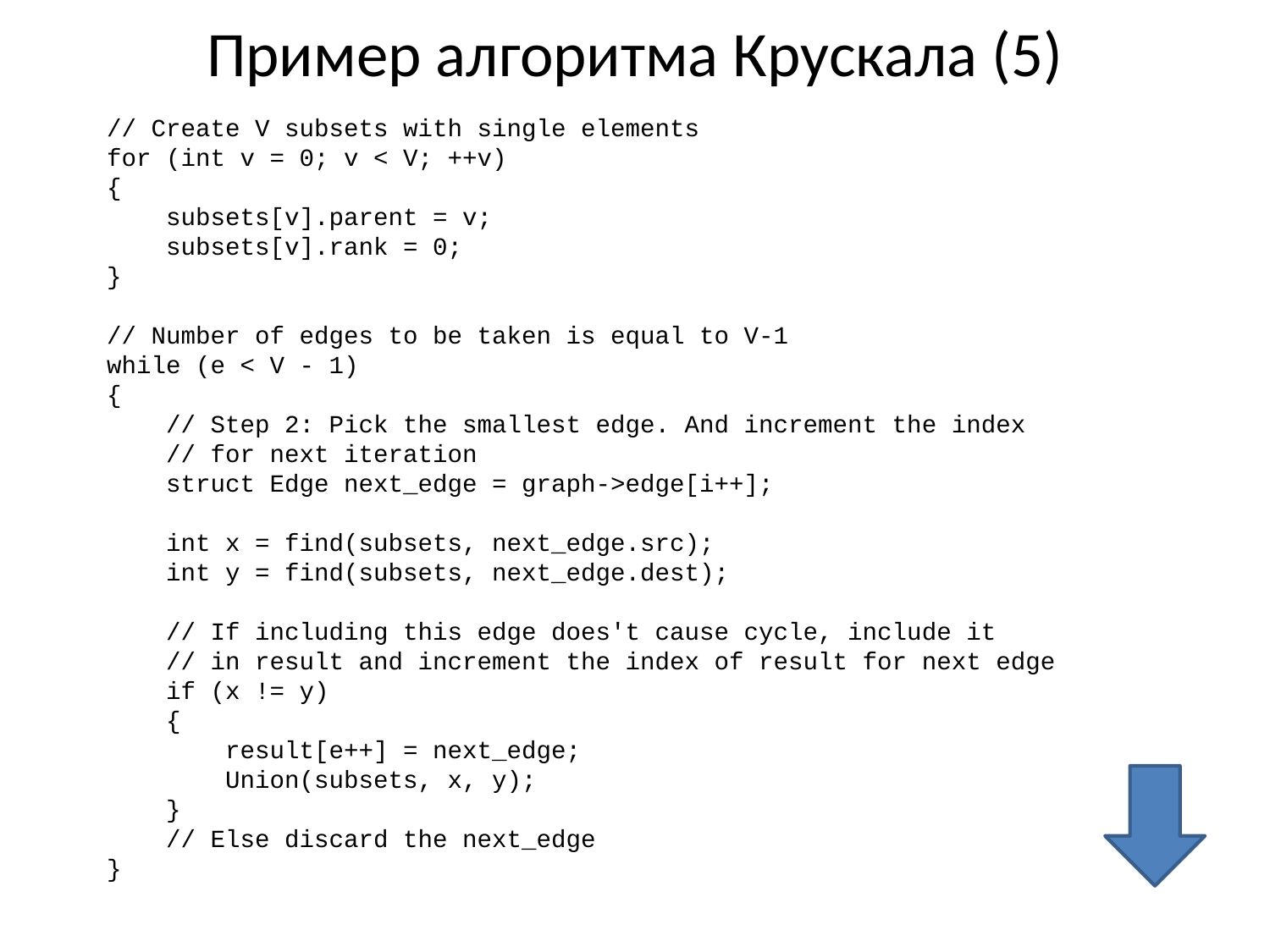

# Пример алгоритма Крускала (5)
    // Create V subsets with single elements
    for (int v = 0; v < V; ++v)
    {
        subsets[v].parent = v;
        subsets[v].rank = 0;
    }

    // Number of edges to be taken is equal to V-1
    while (e < V - 1)
    {
        // Step 2: Pick the smallest edge. And increment the index
        // for next iteration
        struct Edge next_edge = graph->edge[i++];

        int x = find(subsets, next_edge.src);
        int y = find(subsets, next_edge.dest);

        // If including this edge does't cause cycle, include it
        // in result and increment the index of result for next edge
        if (x != y)
        {
            result[e++] = next_edge;
            Union(subsets, x, y);
        }
        // Else discard the next_edge
    }